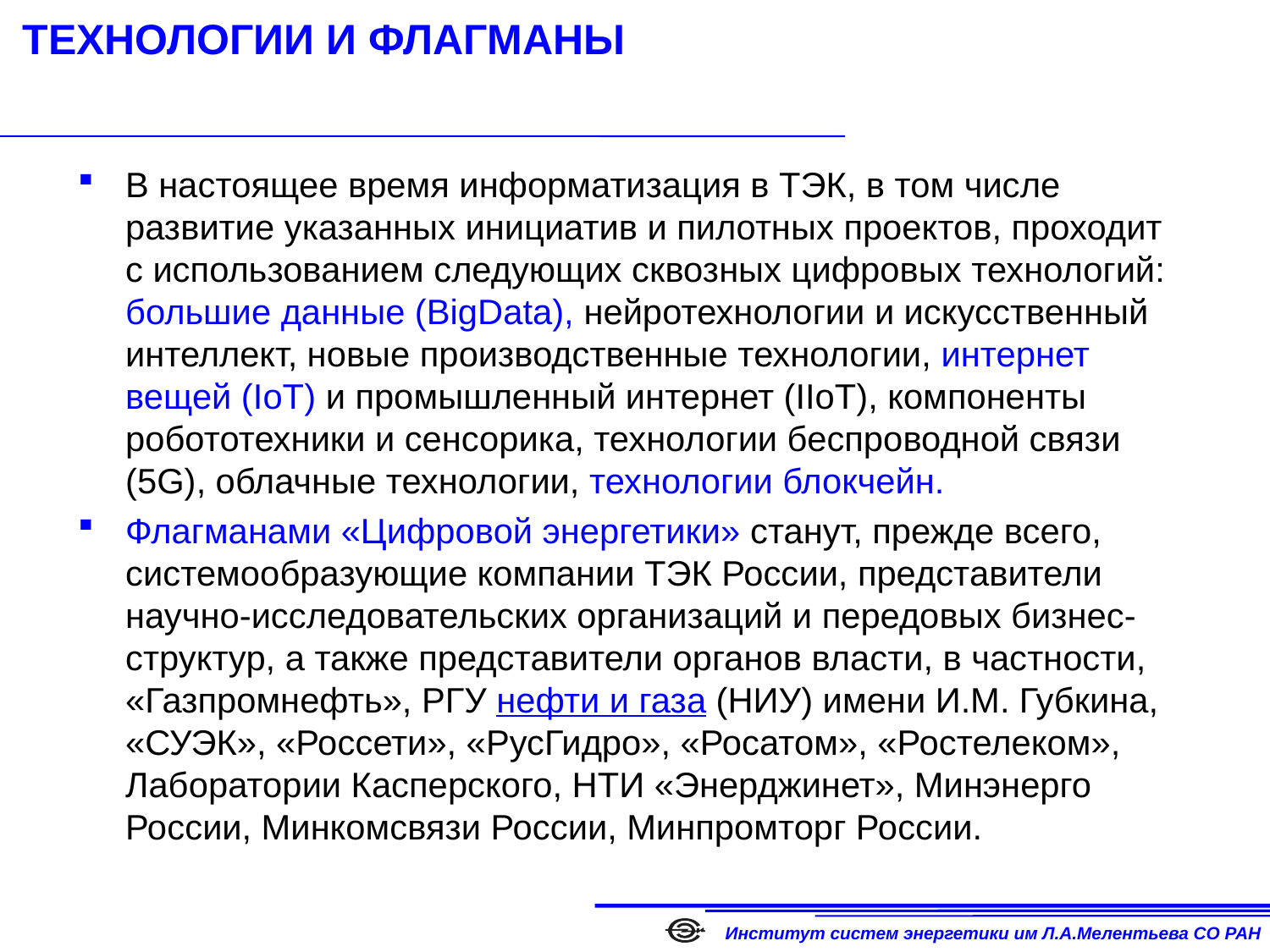

# ТЕХНОЛОГИИ И ФЛАГМАНЫ
В настоящее время информатизация в ТЭК, в том числе развитие указанных инициатив и пилотных проектов, проходит с использованием следующих сквозных цифровых технологий: большие данные (BigData), нейротехнологии и искусственный интеллект, новые производственные технологии, интернет вещей (IoT) и промышленный интернет (IIoT), компоненты робототехники и сенсорика, технологии беспроводной связи (5G), облачные технологии, технологии блокчейн.
Флагманами «Цифровой энергетики» станут, прежде всего, системообразующие компании ТЭК России, представители научно-исследовательских организаций и передовых бизнес-структур, а также представители органов власти, в частности, «Газпромнефть», РГУ нефти и газа (НИУ) имени И.М. Губкина, «СУЭК», «Россети», «РусГидро», «Росатом», «Ростелеком», Лаборатории Касперского, НТИ «Энерджинет», Минэнерго России, Минкомсвязи России, Минпромторг России.